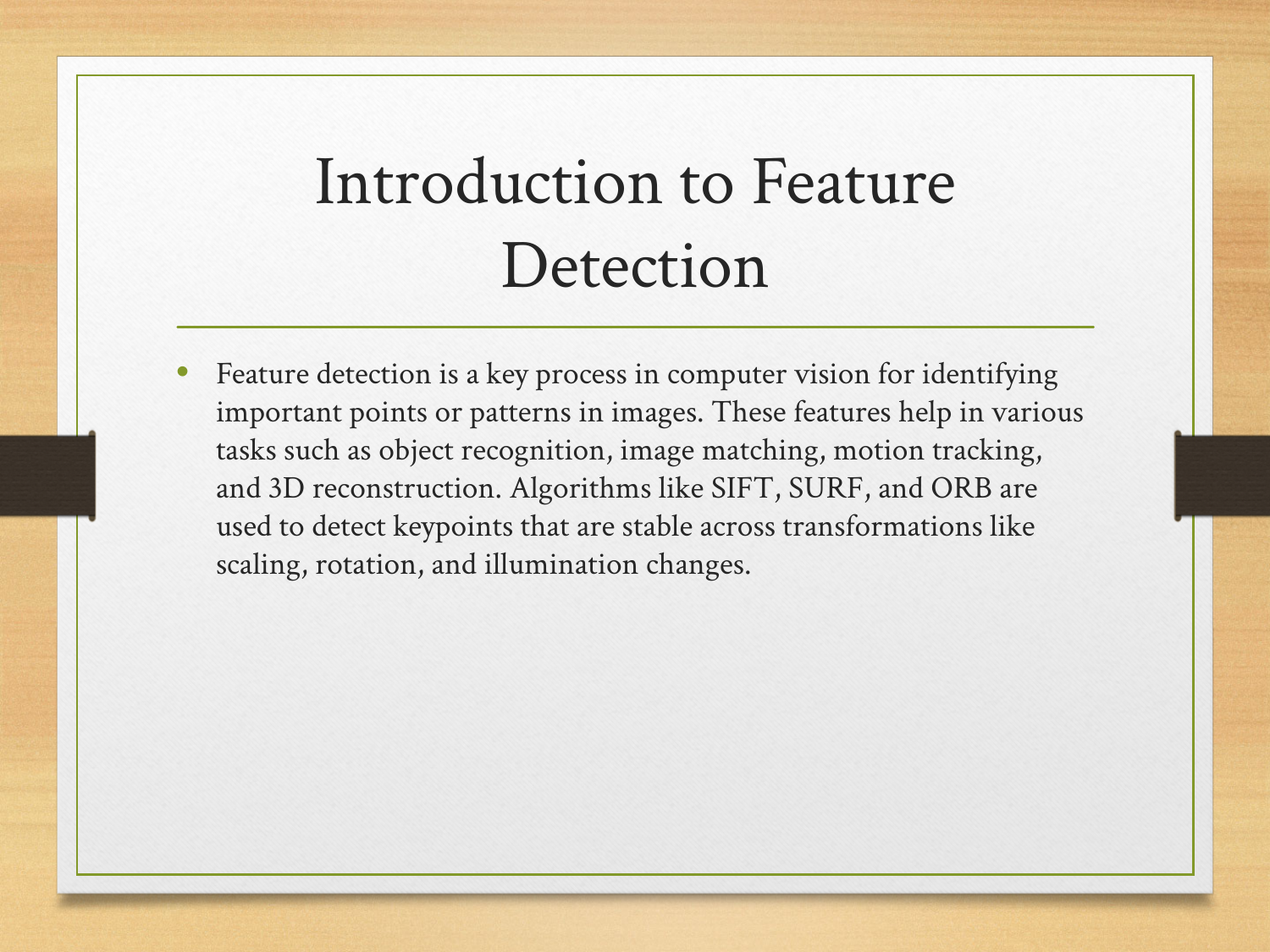

# Introduction to Feature Detection
Feature detection is a key process in computer vision for identifying important points or patterns in images. These features help in various tasks such as object recognition, image matching, motion tracking, and 3D reconstruction. Algorithms like SIFT, SURF, and ORB are used to detect keypoints that are stable across transformations like scaling, rotation, and illumination changes.